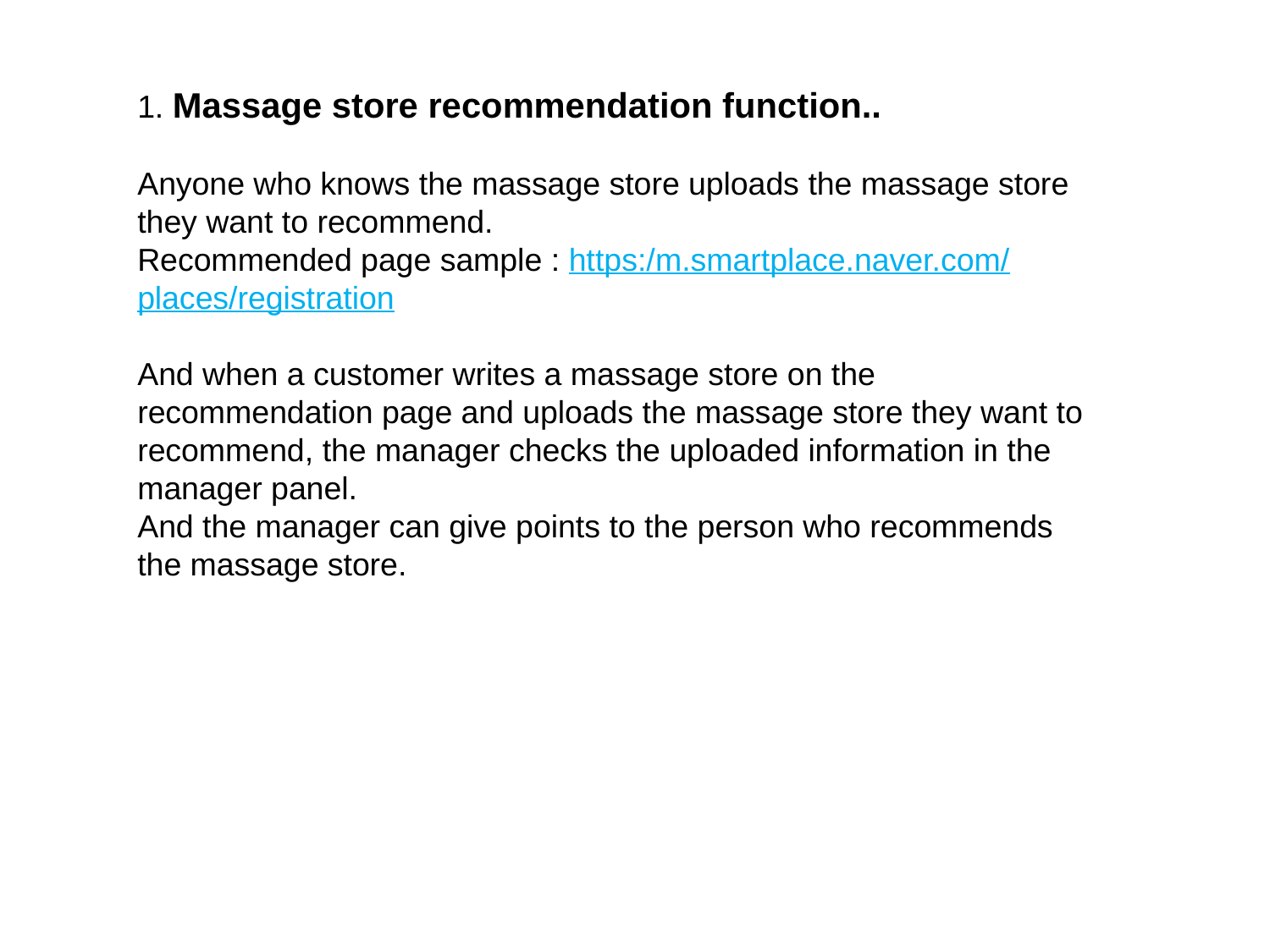

1. Massage store recommendation function..

Anyone who knows the massage store uploads the massage store they want to recommend.
Recommended page sample : https:/m.smartplace.naver.com/places/registration

And when a customer writes a massage store on the recommendation page and uploads the massage store they want to recommend, the manager checks the uploaded information in the manager panel.
And the manager can give points to the person who recommends the massage store.